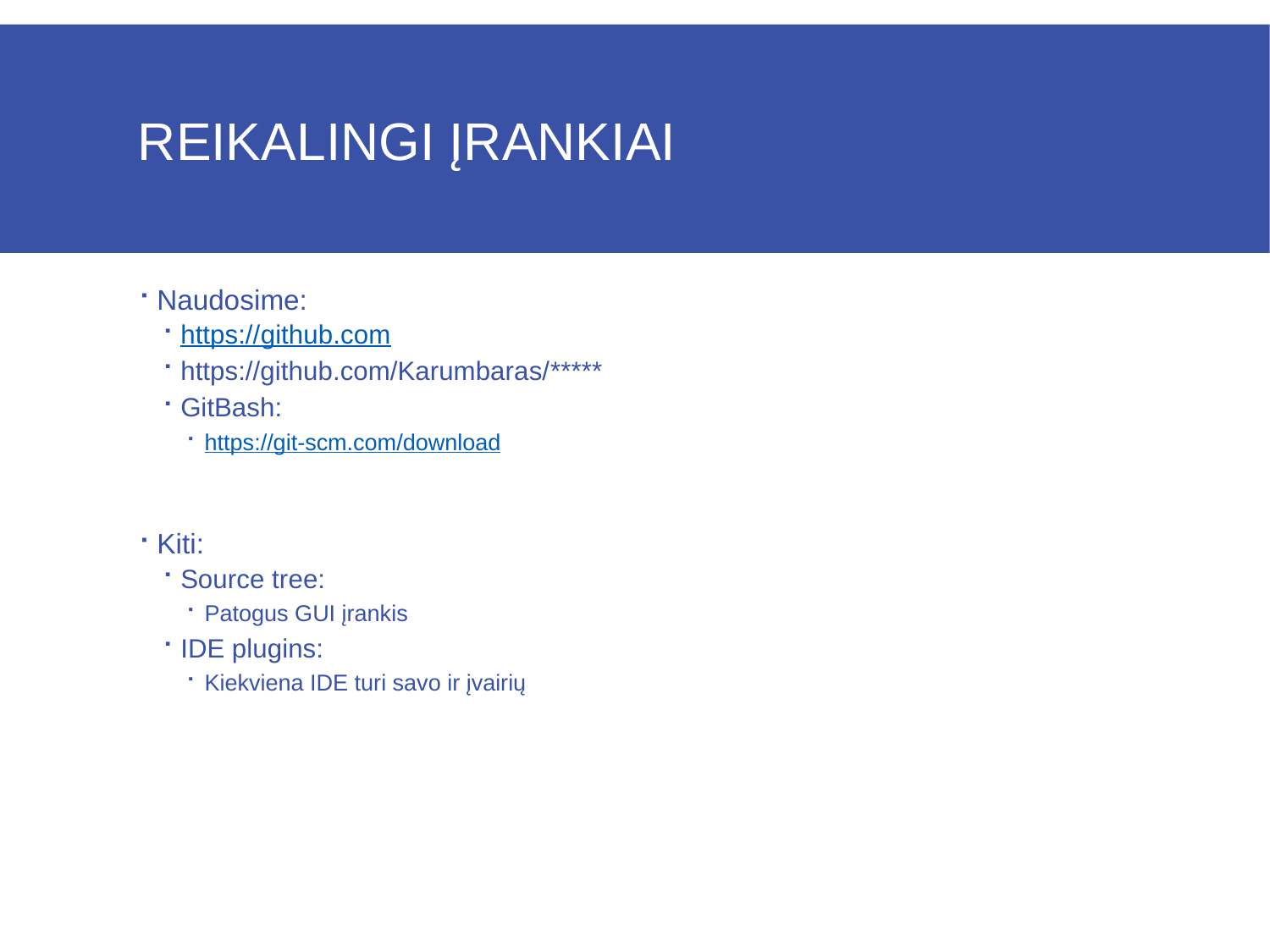

# Reikalingi įrankiai
Naudosime:
https://github.com
https://github.com/Karumbaras/*****
GitBash:
https://git-scm.com/download

Kiti:
Source tree:
Patogus GUI įrankis
IDE plugins:
Kiekviena IDE turi savo ir įvairių